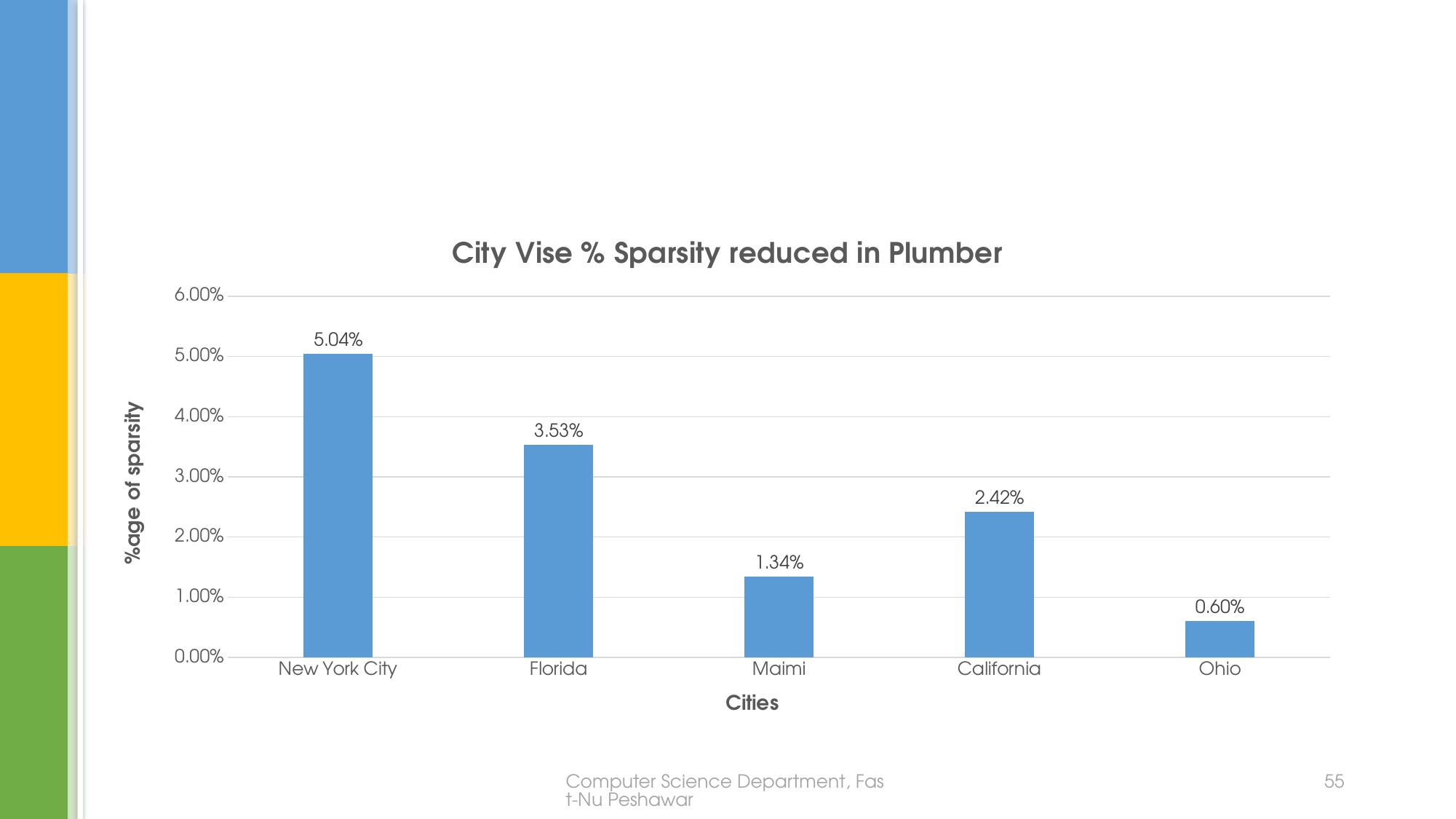

#

### Chart: City Vise % Sparsity reduced in Plumber

| Category | %age of Sparsity City Vise |
|---|---|
| New York City | 0.0504 |
| Florida | 0.0353 |
| Maimi | 0.0134 |
| California | 0.0242 |
| Ohio | 0.006 |
Computer Science Department, Fast-Nu Peshawar
55